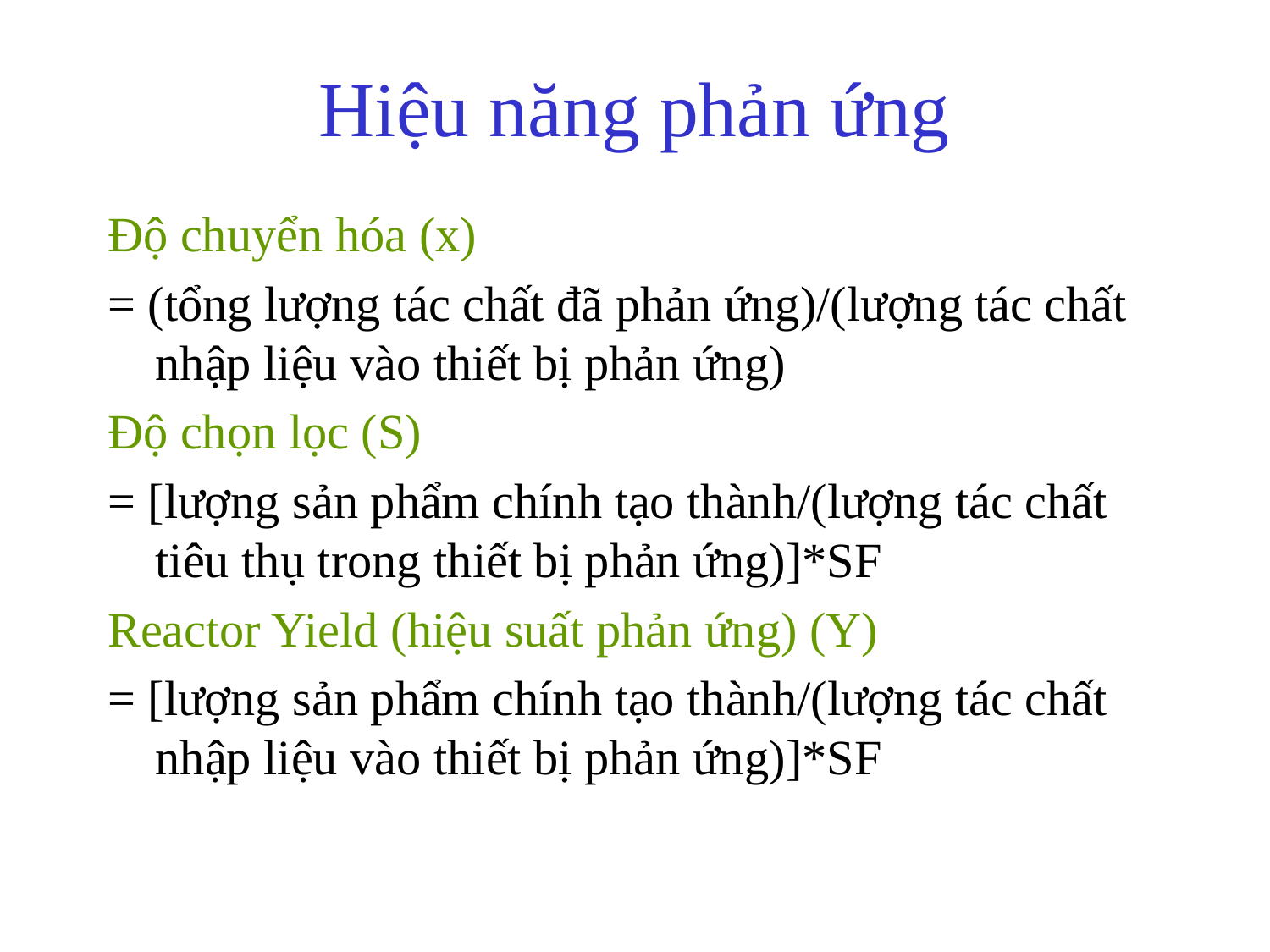

# Hiệu năng phản ứng
Độ chuyển hóa (x)
= (tổng lượng tác chất đã phản ứng)/(lượng tác chất nhập liệu vào thiết bị phản ứng)
Độ chọn lọc (S)
= [lượng sản phẩm chính tạo thành/(lượng tác chất tiêu thụ trong thiết bị phản ứng)]*SF
Reactor Yield (hiệu suất phản ứng) (Y)
= [lượng sản phẩm chính tạo thành/(lượng tác chất nhập liệu vào thiết bị phản ứng)]*SF